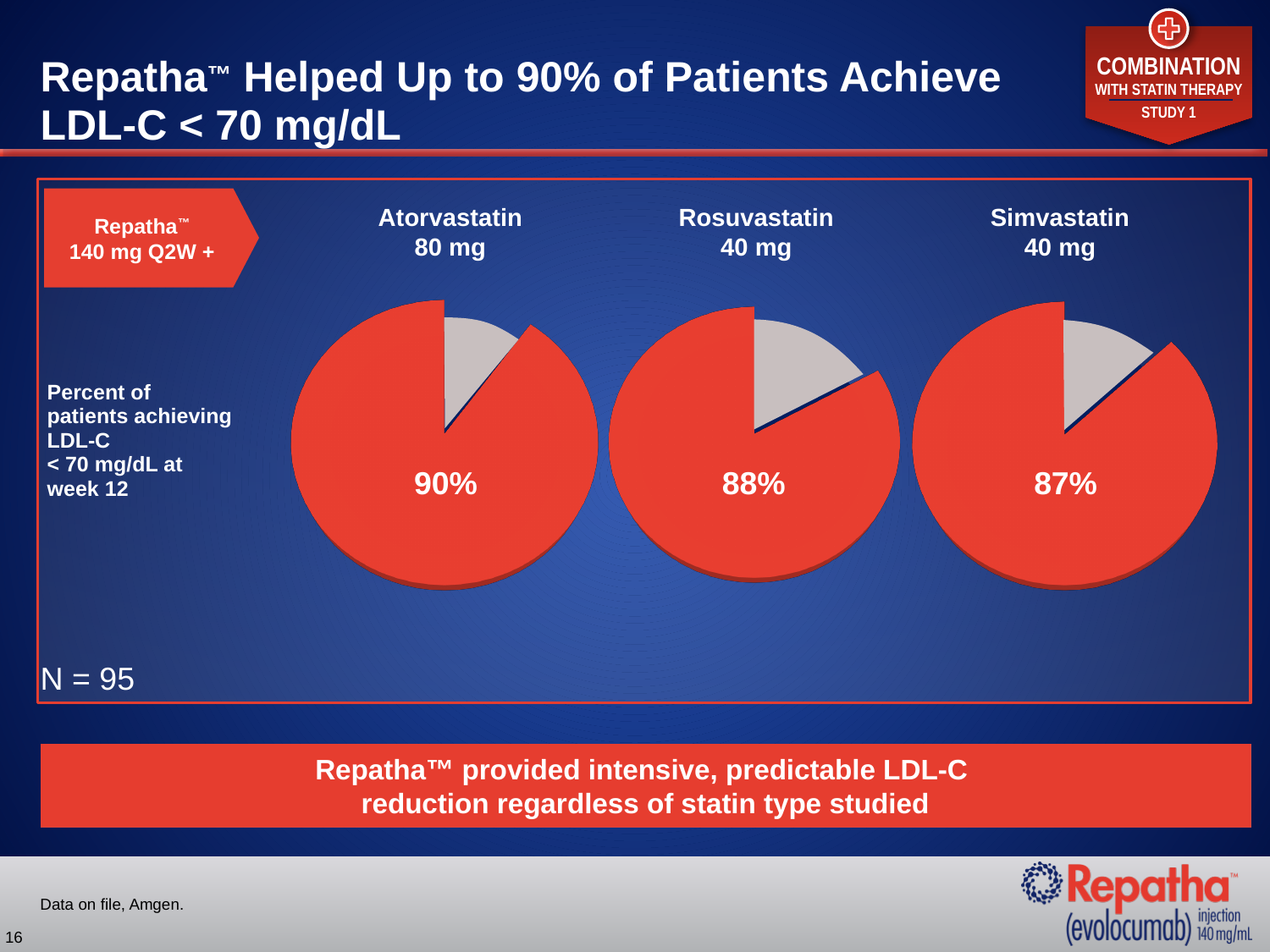

COMBINATION
WITH STATIN THERAPY
STUDY 1
# Repatha™ Helped Up to 90% of Patients Achieve LDL-C < 70 mg/dL

Repatha™
140 mg Q2W +
Atorvastatin
80 mg
Rosuvastatin
40 mg
Simvastatin
40 mg

[unsupported chart]

[unsupported chart]

[unsupported chart]

Percent of patients achieving LDL-C
< 70 mg/dL at week 12
90%
88%
87%
N = 95
Repatha™ provided intensive, predictable LDL-C
reduction regardless of statin type studied

 Data on file, Amgen.